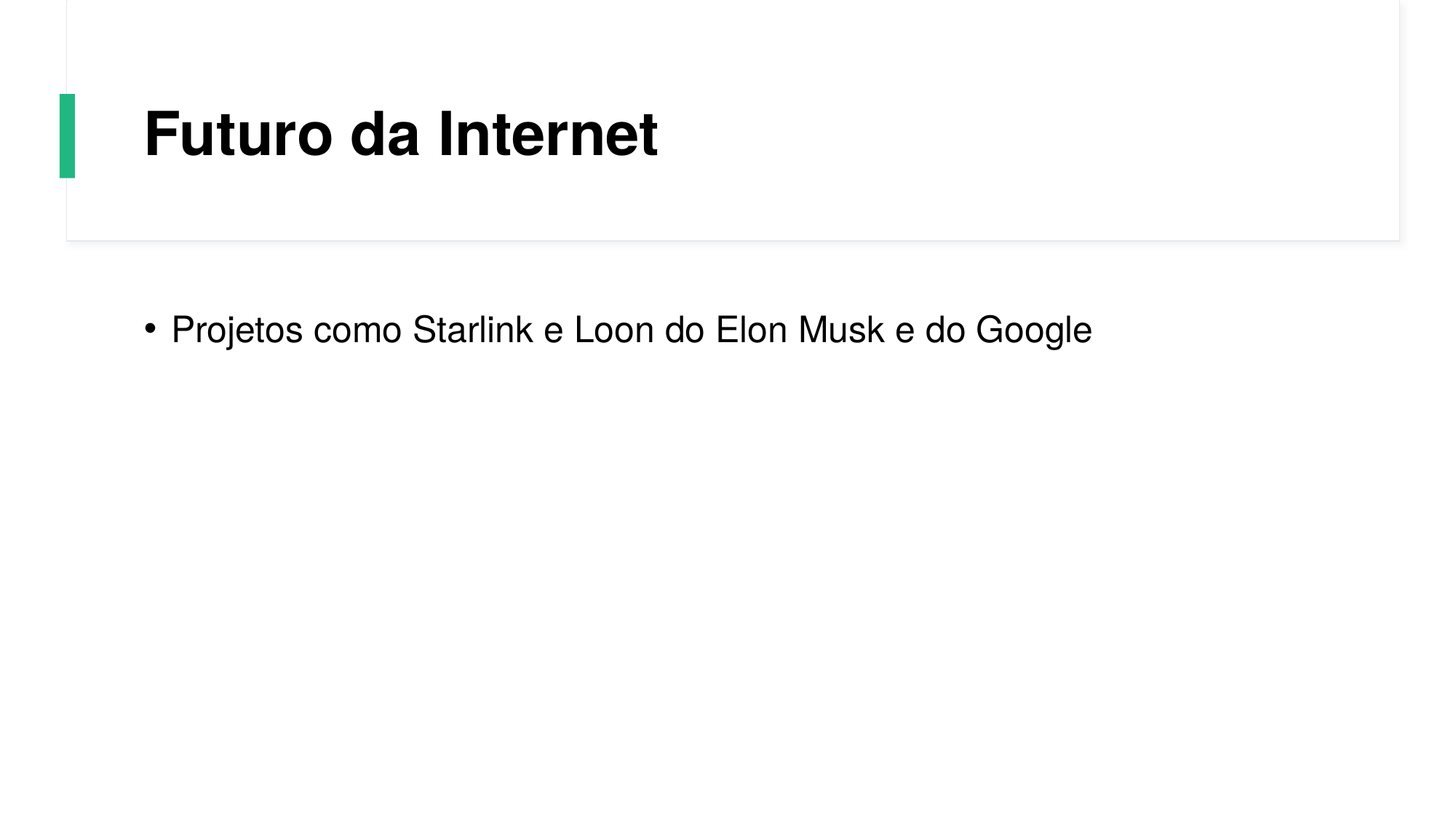

# Futuro da Internet
Projetos como Starlink e Loon do Elon Musk e do Google